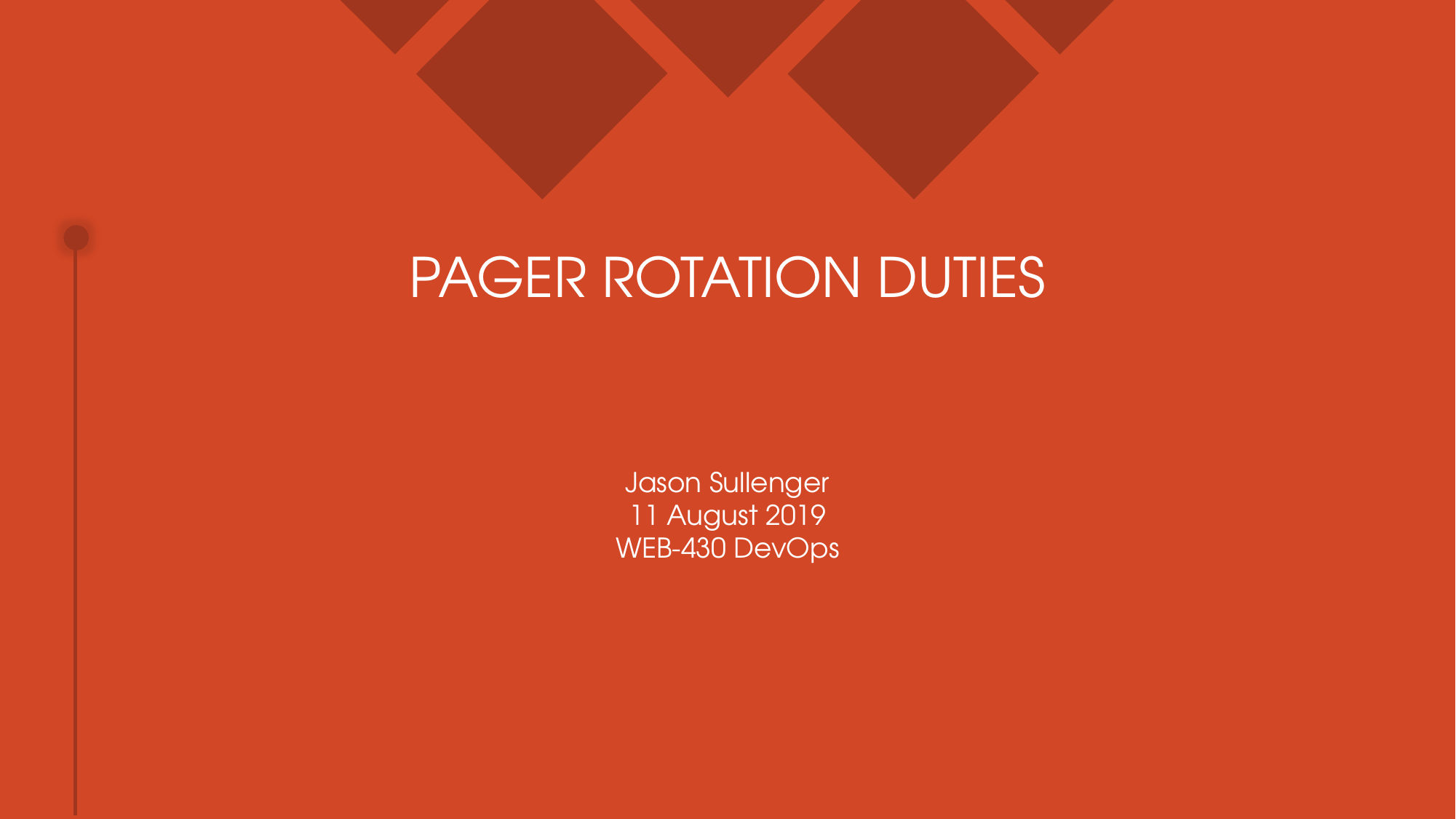

# PAGER ROTATION DUTIES
Jason Sullenger
11 August 2019
WEB-430 DevOps